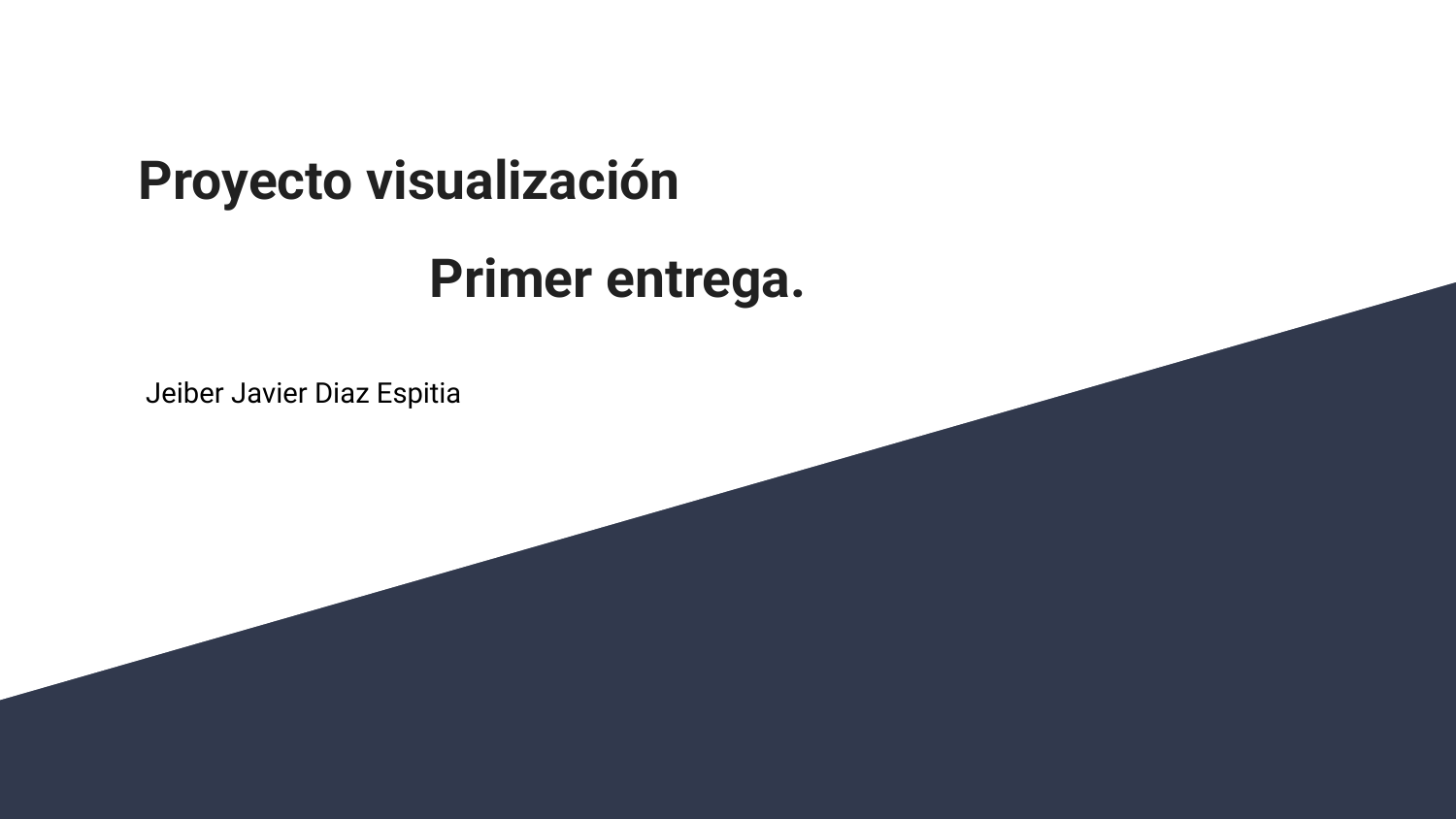

Proyecto visualización
Primer entrega.
Jeiber Javier Diaz Espitia